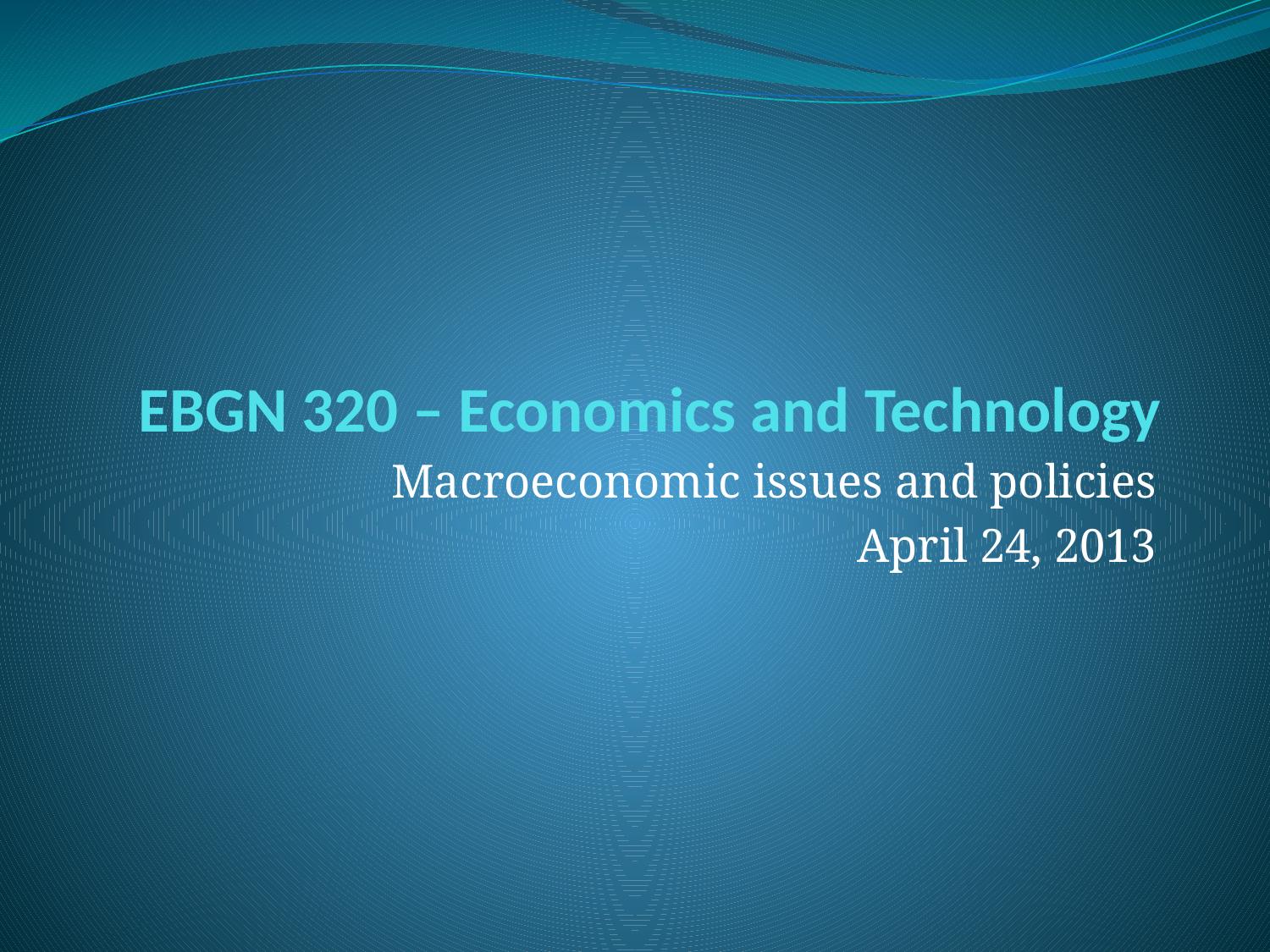

# EBGN 320 – Economics and Technology
Macroeconomic issues and policies
April 24, 2013